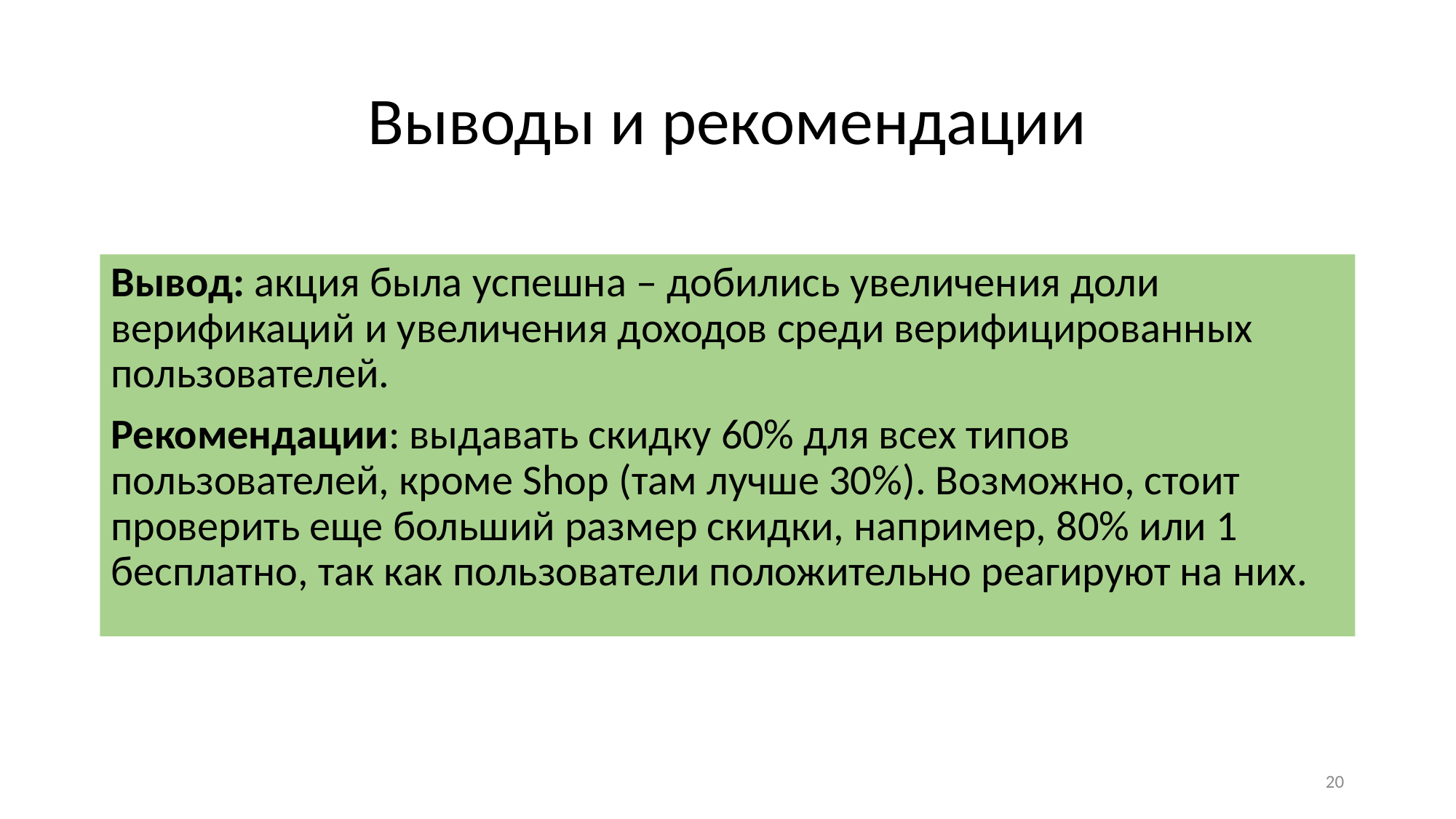

# Выводы и рекомендации
Вывод: акция была успешна – добились увеличения доли верификаций и увеличения доходов среди верифицированных пользователей.
Рекомендации: выдавать скидку 60% для всех типов пользователей, кроме Shop (там лучше 30%). Возможно, стоит проверить еще больший размер скидки, например, 80% или 1 бесплатно, так как пользователи положительно реагируют на них.

20